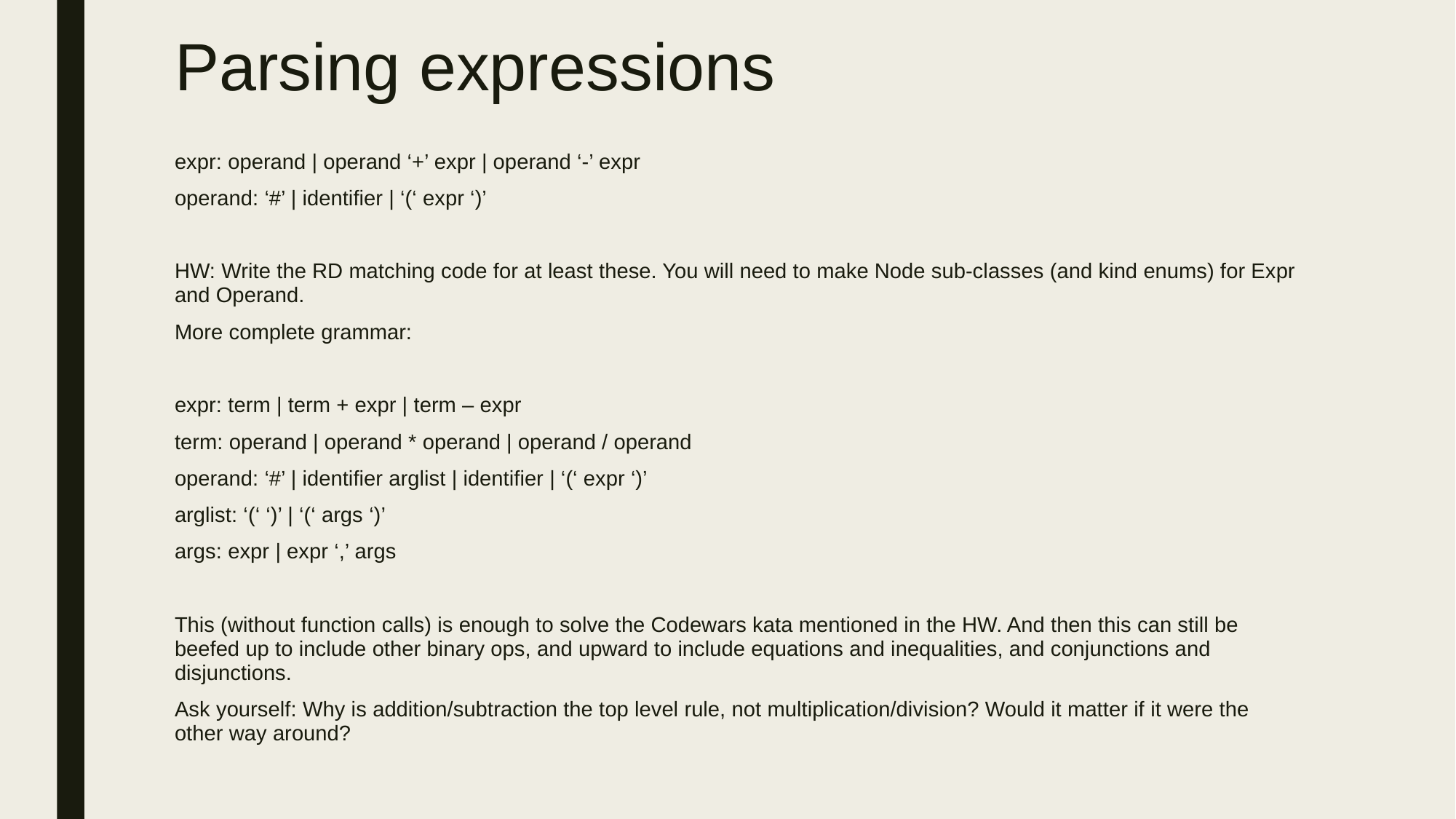

# Parsing expressions
expr: operand | operand ‘+’ expr | operand ‘-’ expr
operand: ‘#’ | identifier | ‘(‘ expr ‘)’

HW: Write the RD matching code for at least these. You will need to make Node sub-classes (and kind enums) for Expr and Operand.
More complete grammar:

expr: term | term + expr | term – expr
term: operand | operand * operand | operand / operand
operand: ‘#’ | identifier arglist | identifier | ‘(‘ expr ‘)’
arglist: ‘(‘ ‘)’ | ‘(‘ args ‘)’
args: expr | expr ‘,’ args

This (without function calls) is enough to solve the Codewars kata mentioned in the HW. And then this can still be beefed up to include other binary ops, and upward to include equations and inequalities, and conjunctions and disjunctions.
Ask yourself: Why is addition/subtraction the top level rule, not multiplication/division? Would it matter if it were the other way around?